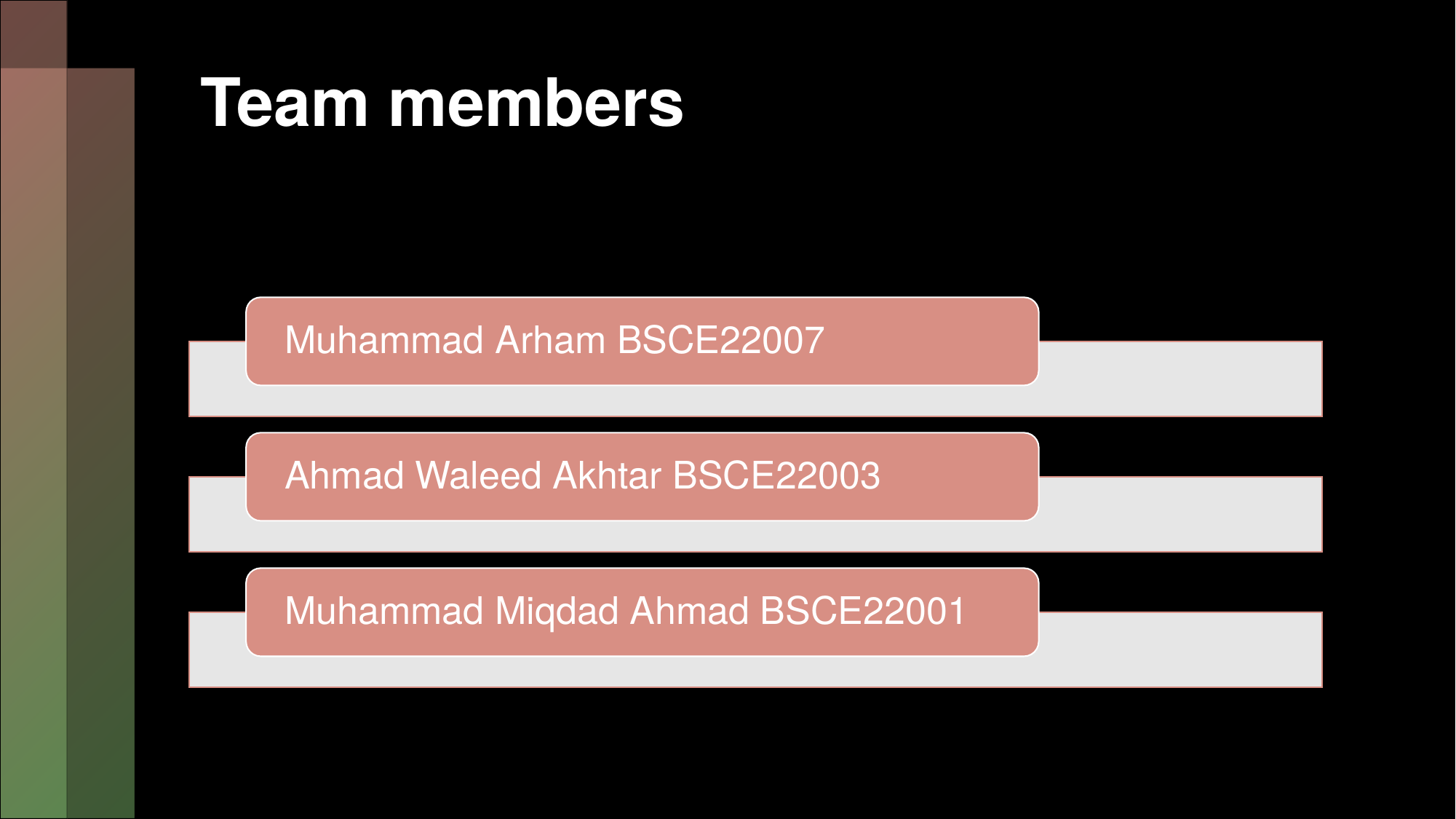

# Team members
Muhammad Arham BSCE22007
Ahmad Waleed Akhtar BSCE22003
Muhammad Miqdad Ahmad BSCE22001